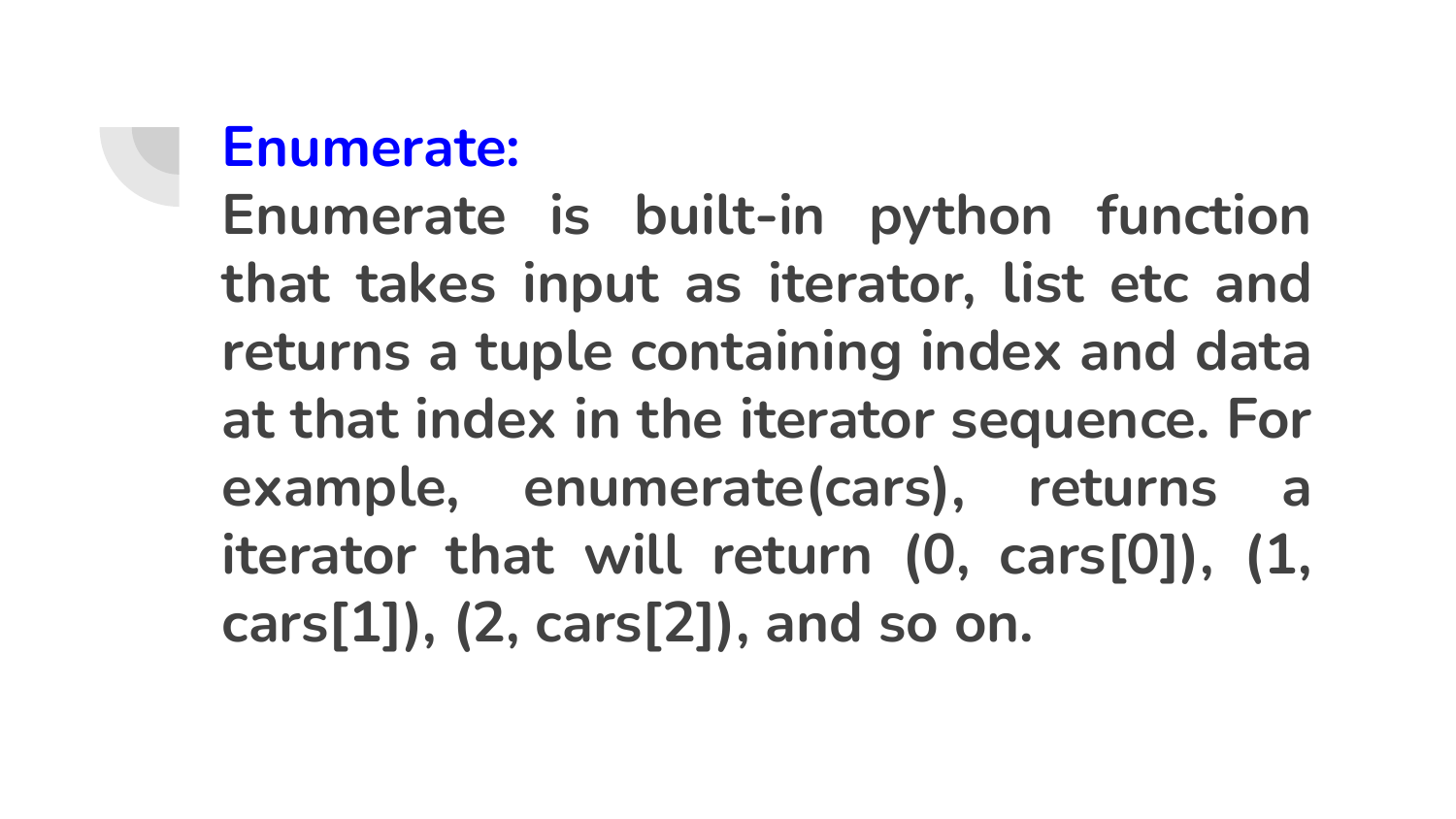

# Enumerate:
Enumerate is built-in python function that takes input as iterator, list etc and returns a tuple containing index and data at that index in the iterator sequence. For example, enumerate(cars), returns a iterator that will return (0, cars[0]), (1, cars[1]), (2, cars[2]), and so on.